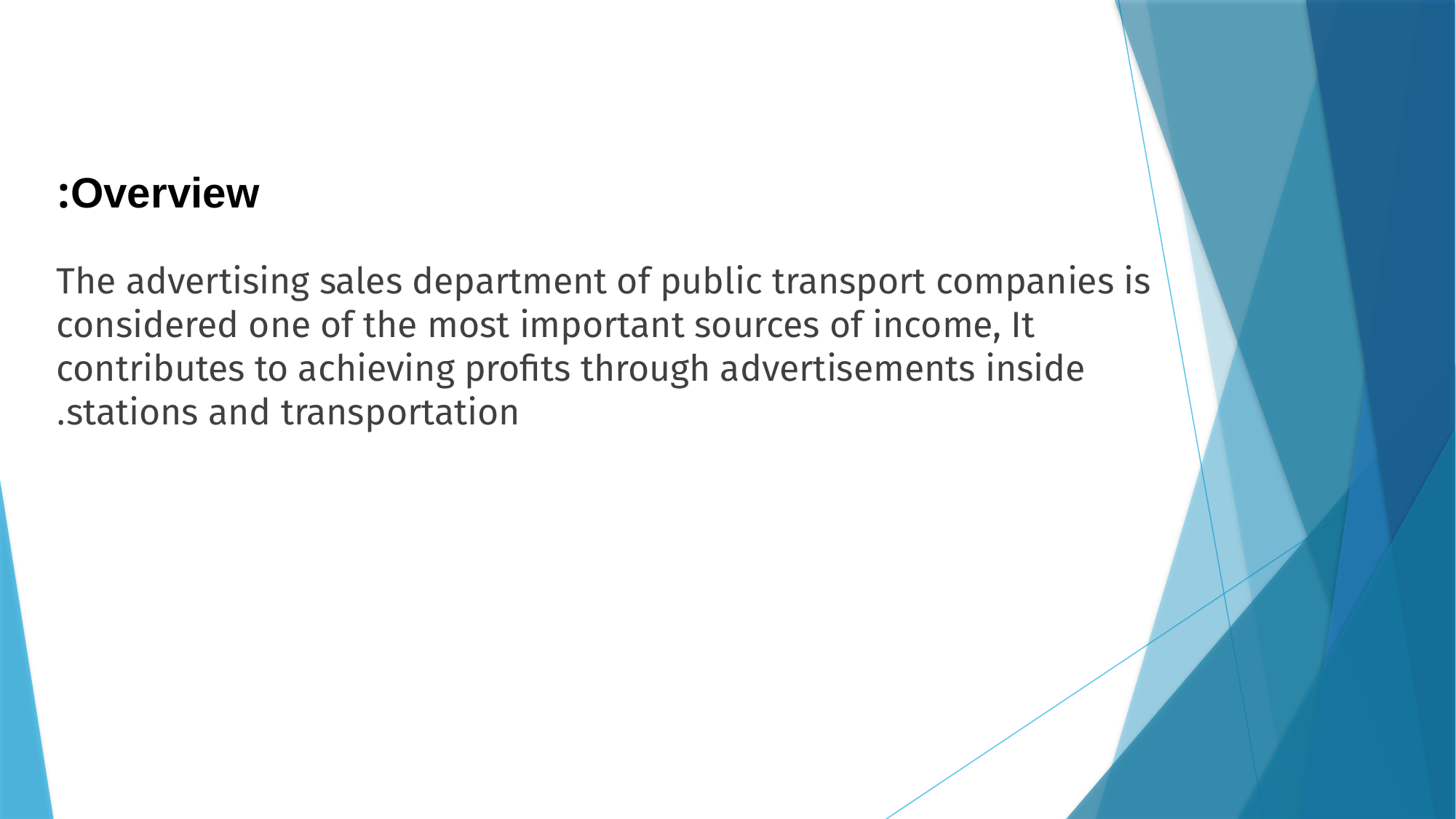

# Overview:
The advertising sales department of public transport companies is considered one of the most important sources of income, It contributes to achieving profits through advertisements inside stations and transportation.